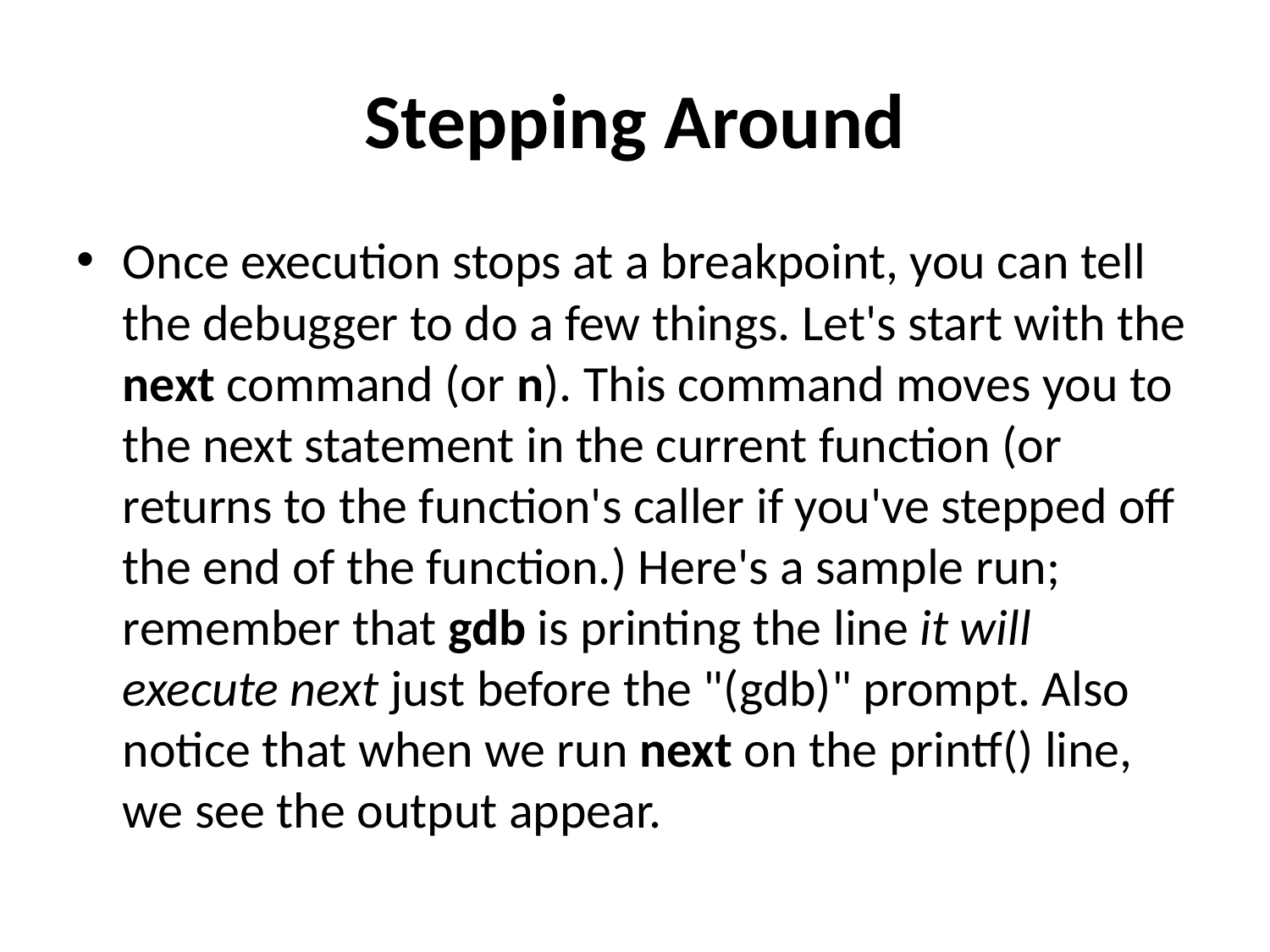

# Stepping Around
Once execution stops at a breakpoint, you can tell the debugger to do a few things. Let's start with the next command (or n). This command moves you to the next statement in the current function (or returns to the function's caller if you've stepped off the end of the function.) Here's a sample run; remember that gdb is printing the line it will execute next just before the "(gdb)" prompt. Also notice that when we run next on the printf() line, we see the output appear.